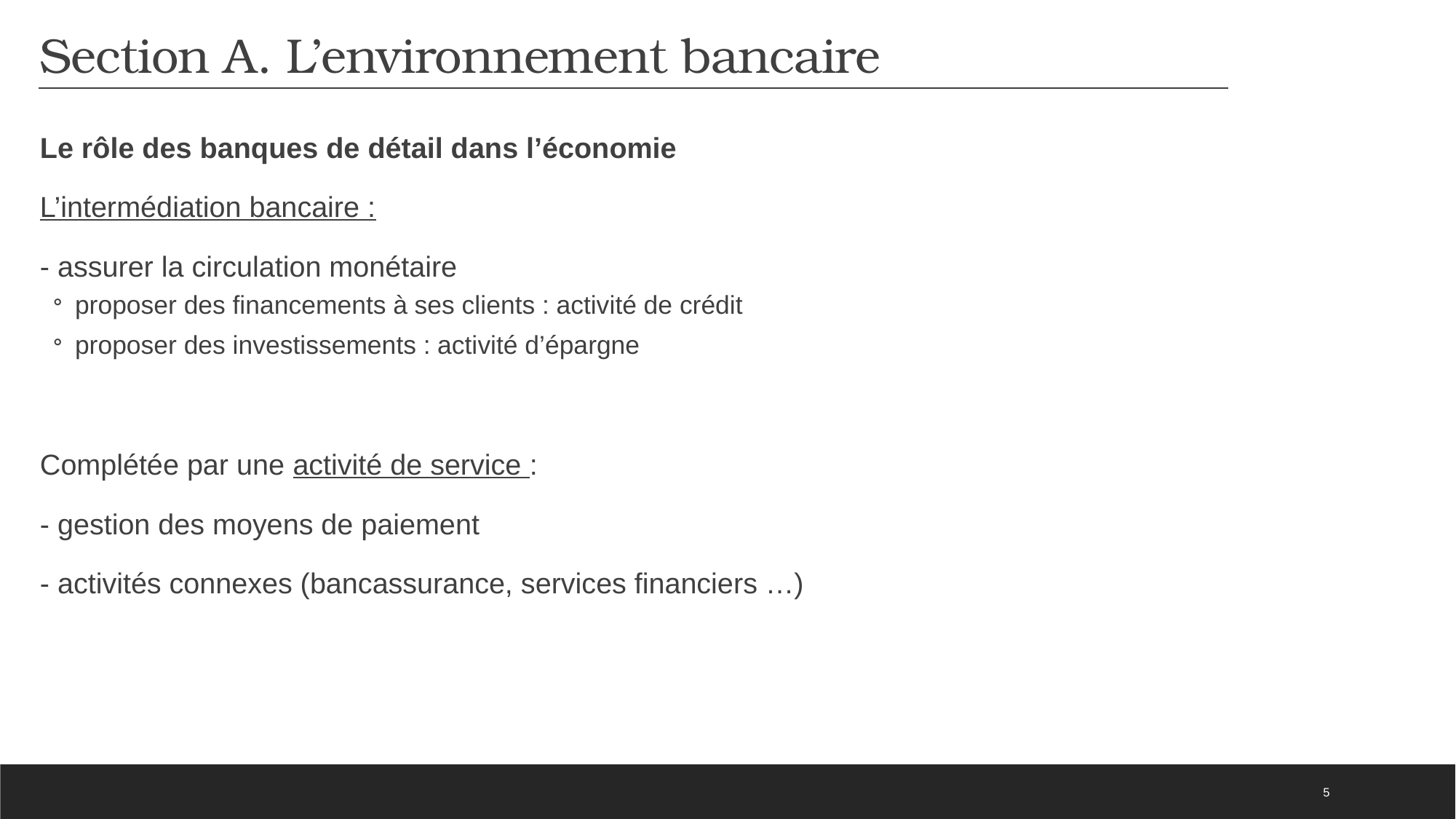

# Section A. L’environnement bancaire
Le rôle des banques de détail dans l’économie
L’intermédiation bancaire :
- assurer la circulation monétaire
proposer des financements à ses clients : activité de crédit
proposer des investissements : activité d’épargne

Complétée par une activité de service :
- gestion des moyens de paiement
- activités connexes (bancassurance, services financiers …)
5